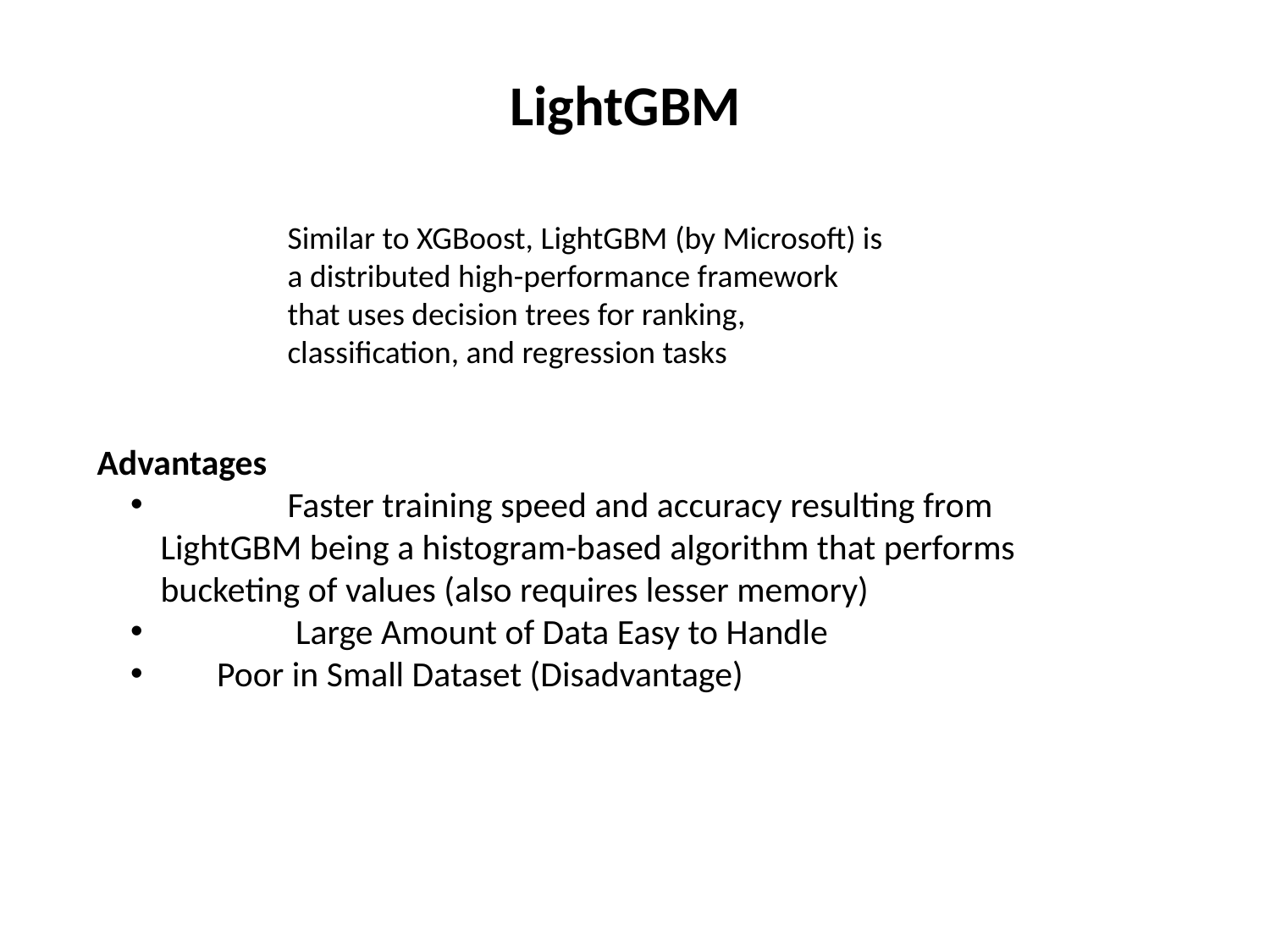

LightGBM

Similar to XGBoost, LightGBM (by Microsoft) is a distributed high-performance framework that uses decision trees for ranking, classification, and regression tasks
Advantages
	Faster training speed and accuracy resulting from LightGBM being a histogram-based algorithm that performs bucketing of values (also requires lesser memory)
	 Large Amount of Data Easy to Handle
       Poor in Small Dataset (Disadvantage)